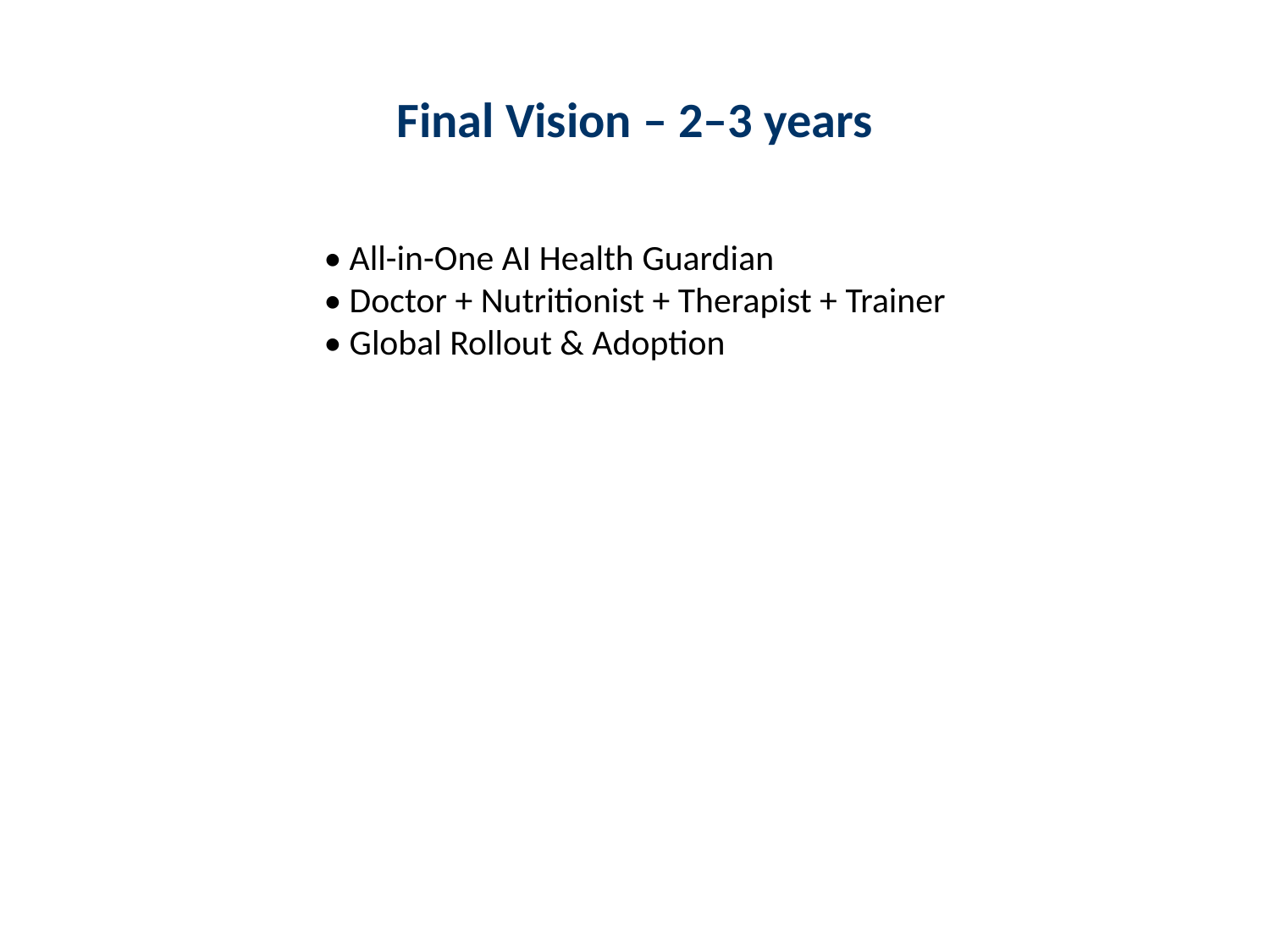

# Final Vision – 2–3 years

• All-in-One AI Health Guardian
• Doctor + Nutritionist + Therapist + Trainer
• Global Rollout & Adoption